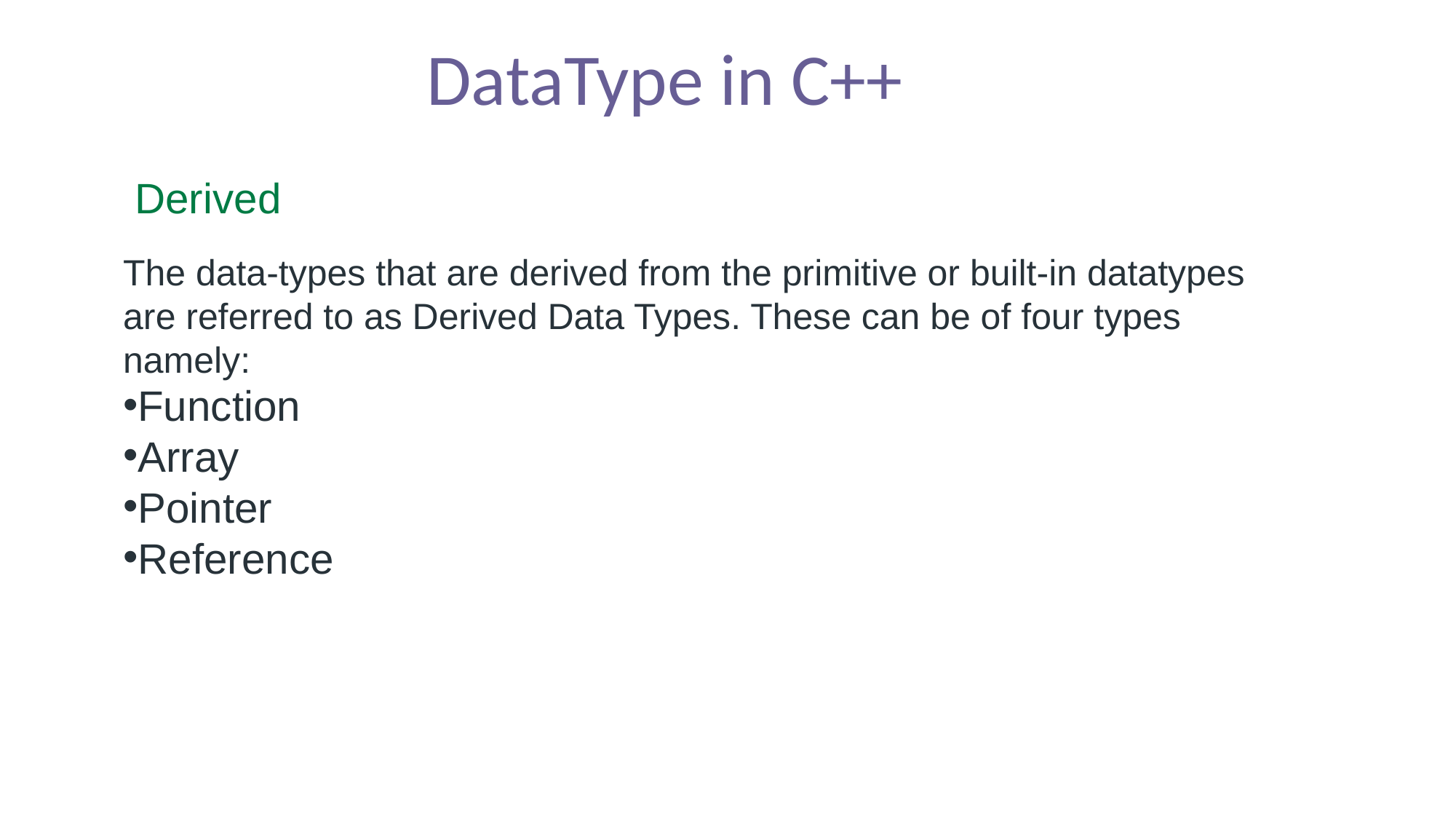

DataType in C++
 Derived
The data-types that are derived from the primitive or built-in datatypes are referred to as Derived Data Types. These can be of four types namely:
Function
Array
Pointer
Reference